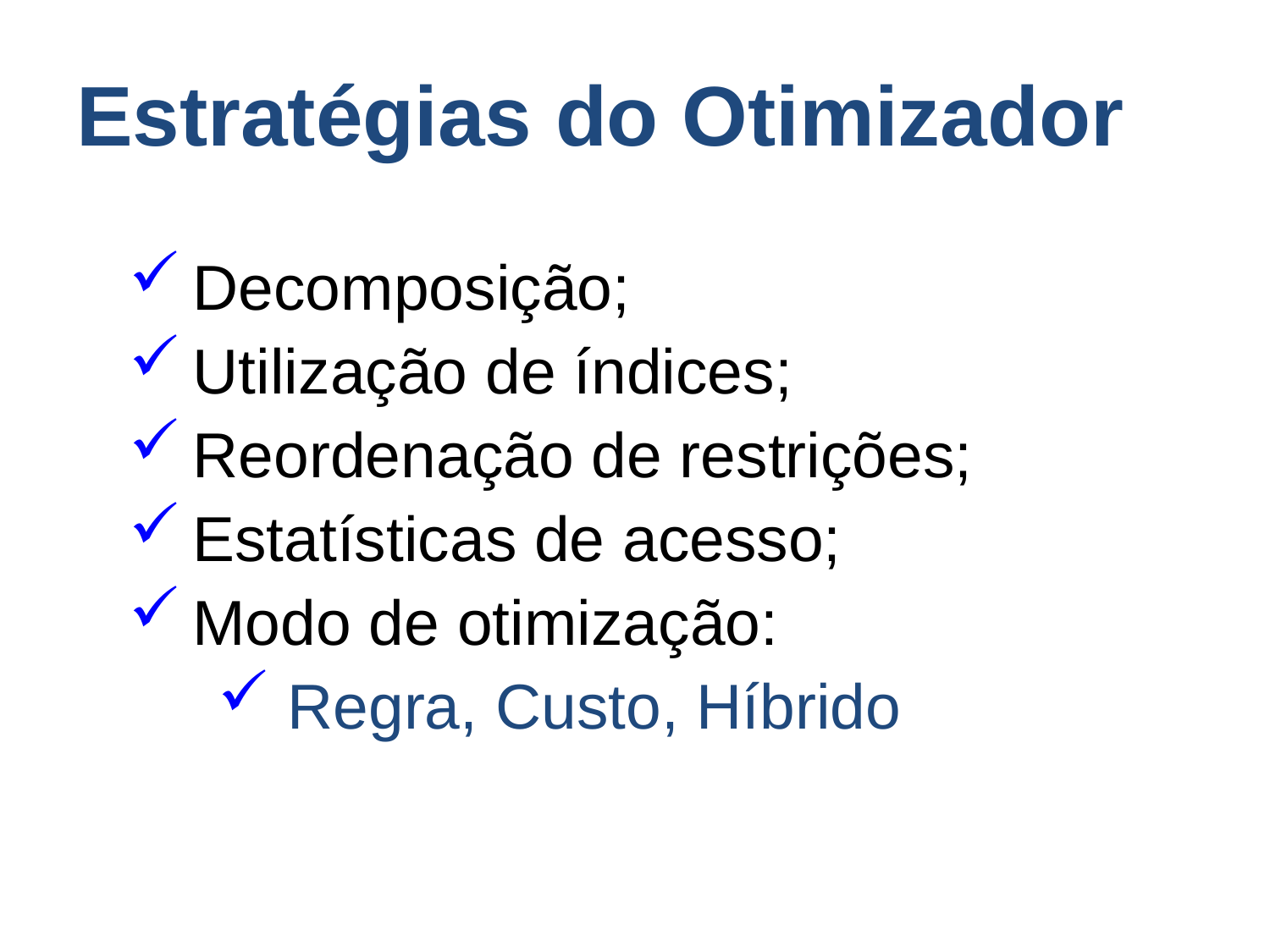

Estratégias do Otimizador
Decomposição;
Utilização de índices;
Reordenação de restrições;
Estatísticas de acesso;
Modo de otimização:
Regra, Custo, Híbrido